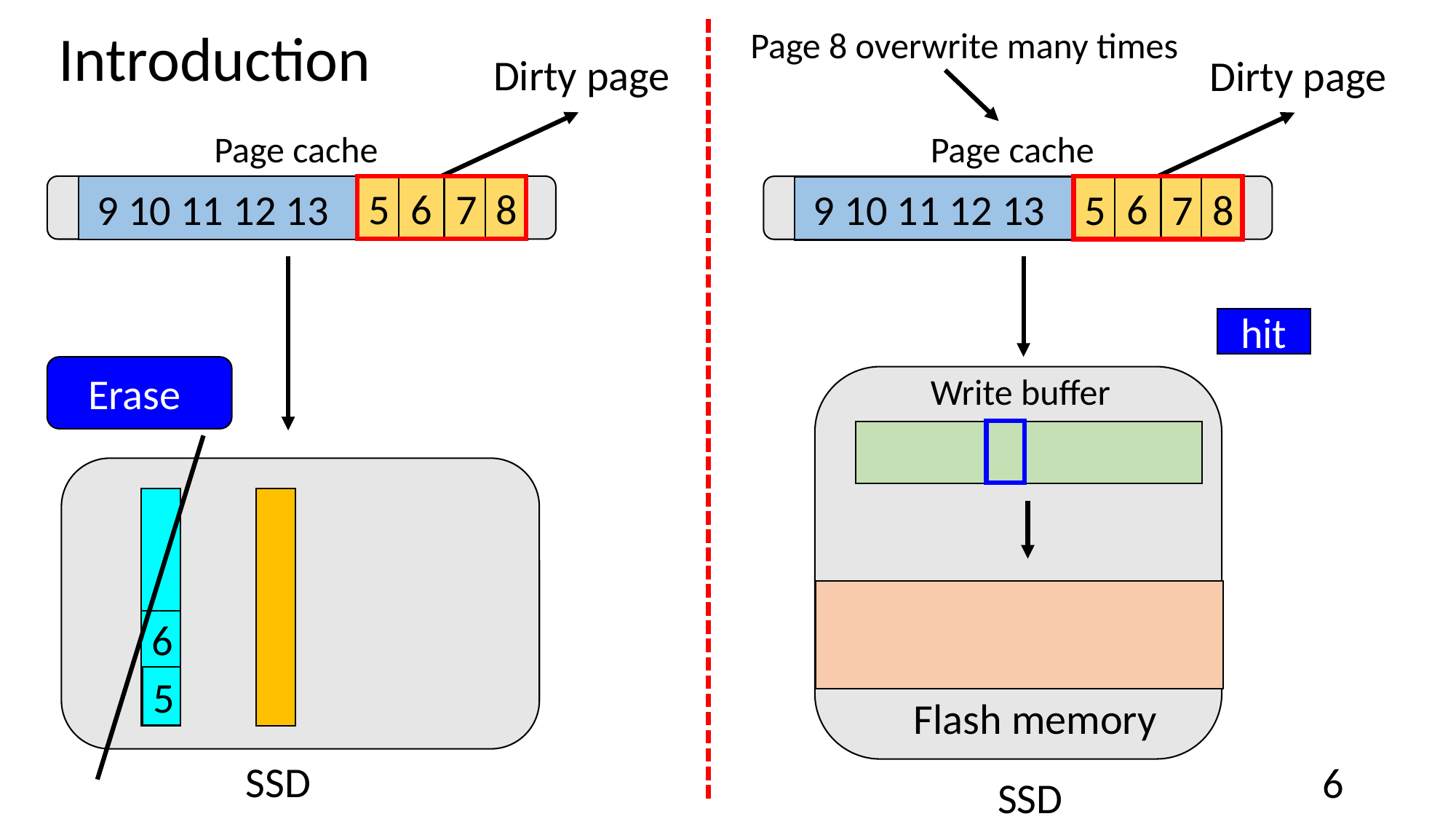

Page 8 overwrite many times
# Introduction
Dirty page
Dirty page
Page cache
Page cache

6

6
9 10 11 12 13
5
7
8

9 10 11 12 13
5
7
8
hit
Erase
Write buffer

6
5
Flash memory
SSD
6
SSD